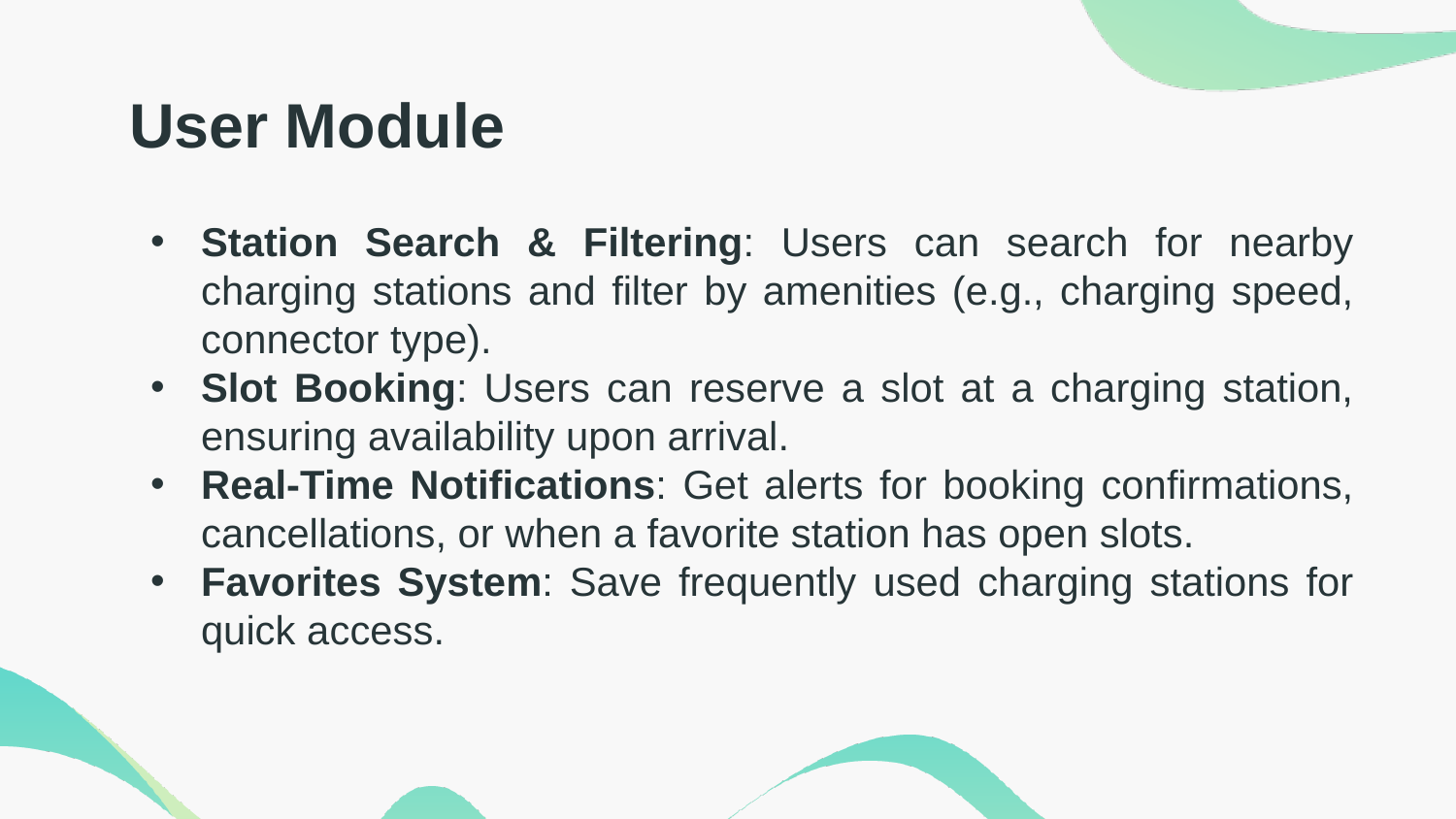

# User Module
Station Search & Filtering: Users can search for nearby charging stations and filter by amenities (e.g., charging speed, connector type).
Slot Booking: Users can reserve a slot at a charging station, ensuring availability upon arrival.
Real-Time Notifications: Get alerts for booking confirmations, cancellations, or when a favorite station has open slots.
Favorites System: Save frequently used charging stations for quick access.